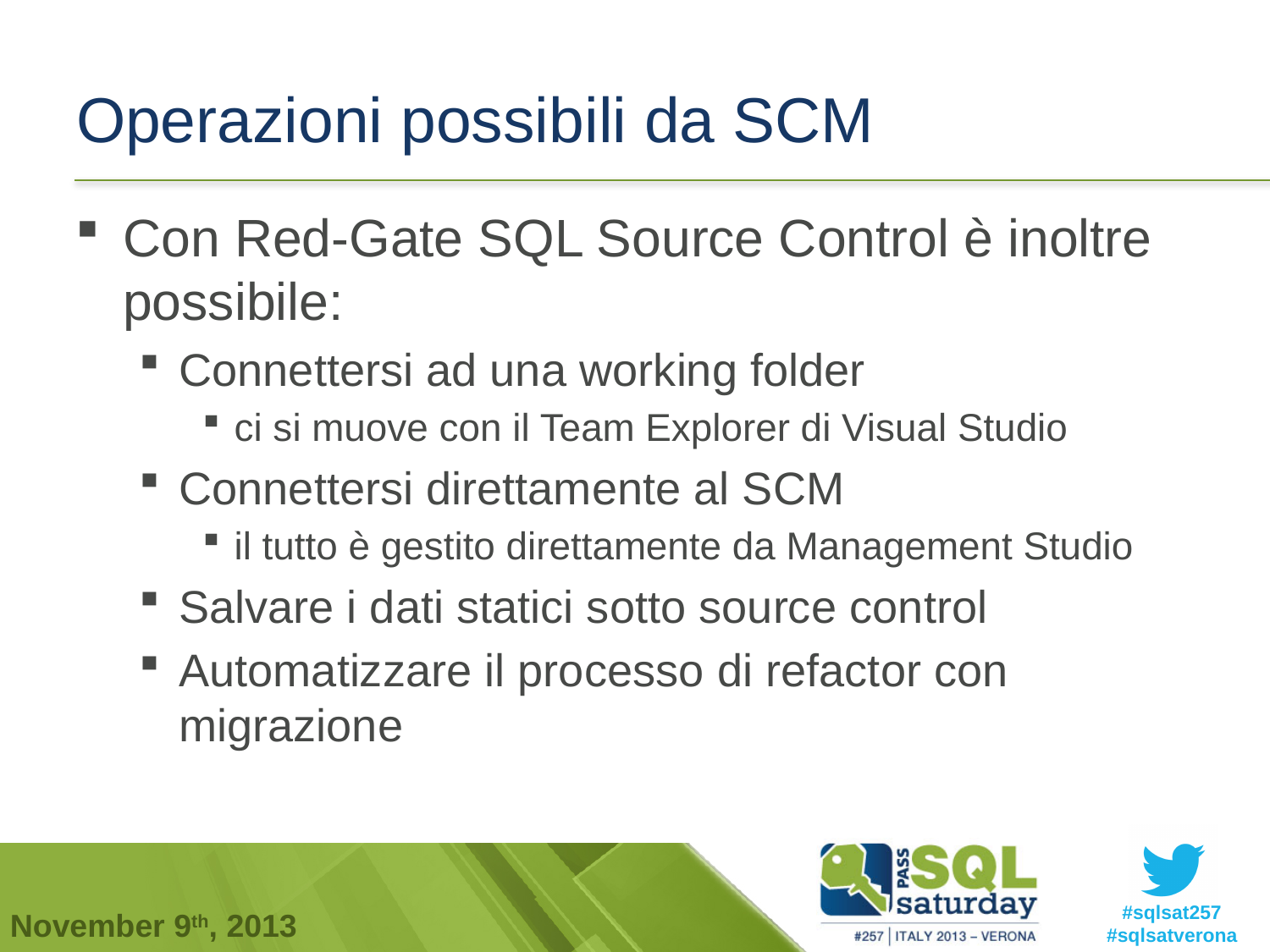

# Operazioni possibili da SCM
Con Red-Gate SQL Source Control è inoltre possibile:
Connettersi ad una working folder
ci si muove con il Team Explorer di Visual Studio
Connettersi direttamente al SCM
il tutto è gestito direttamente da Management Studio
Salvare i dati statici sotto source control
Automatizzare il processo di refactor con migrazione